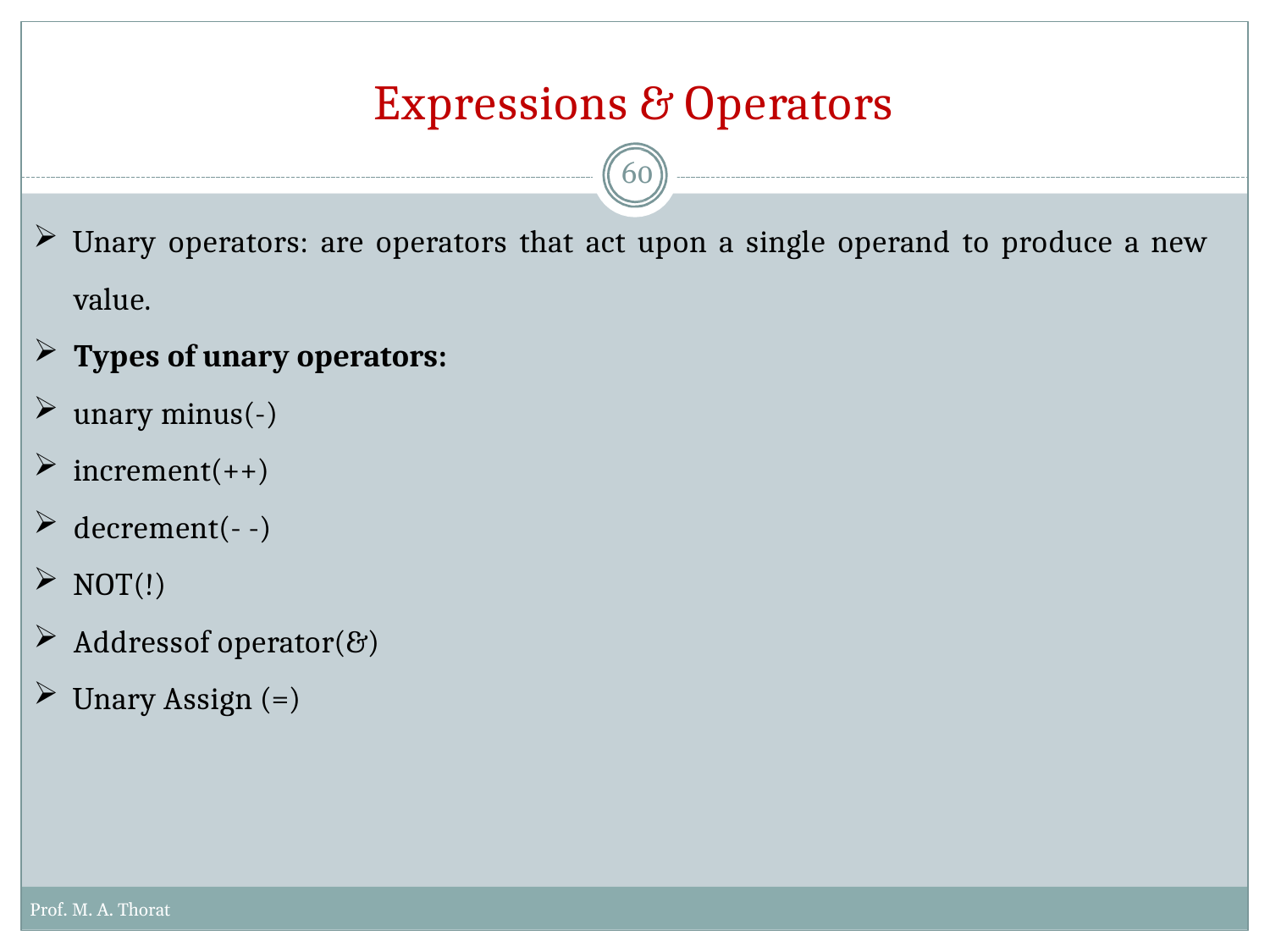

# Expressions & Operators
60
Unary operators: are operators that act upon a single operand to produce a new value.
Types of unary operators:
unary minus(-)
increment(++)
decrement(- -)
NOT(!)
Addressof operator(&)
Unary Assign (=)
Prof. M. A. Thorat